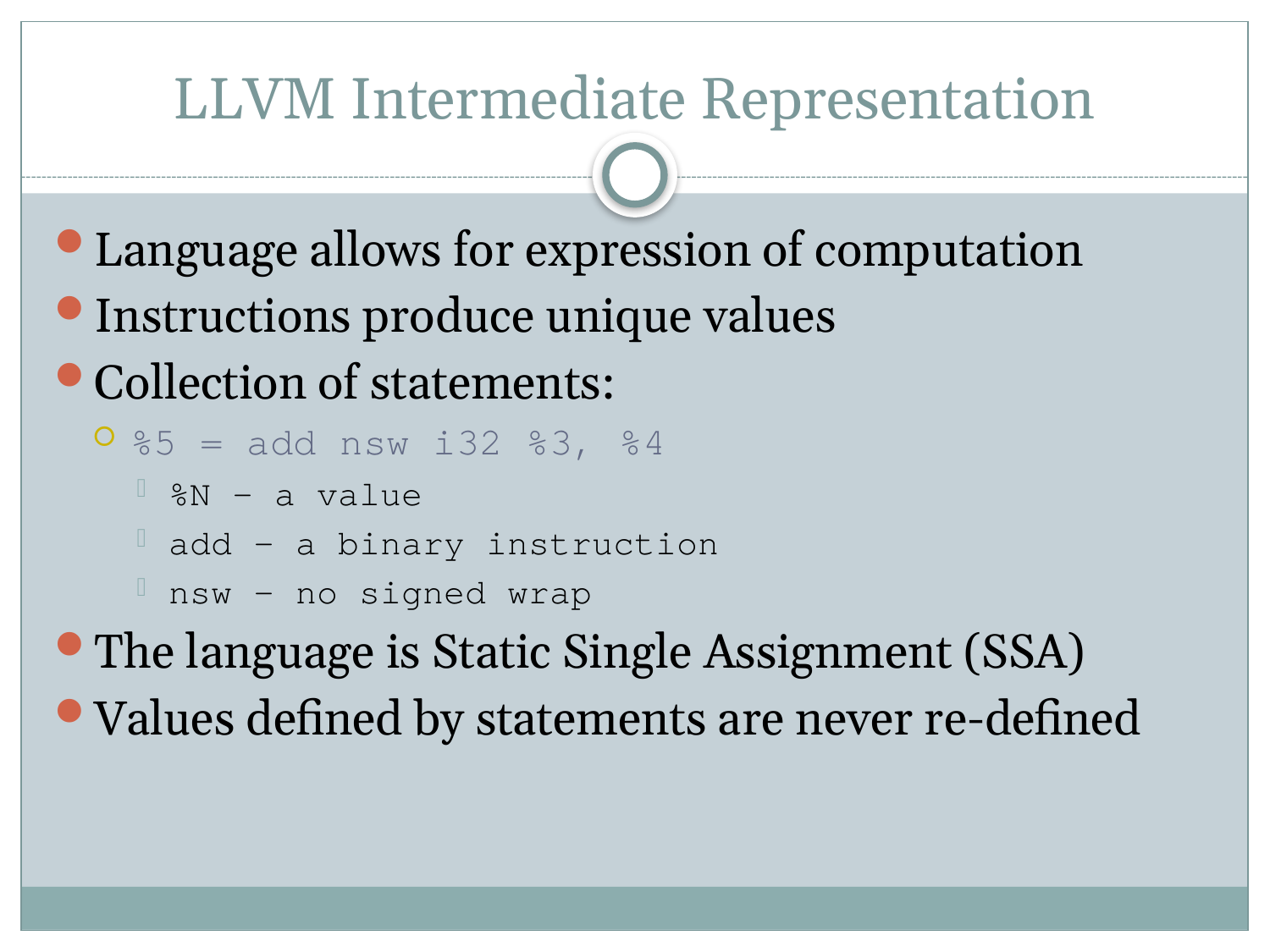

# LLVM Intermediate Representation
Language allows for expression of computation
Instructions produce unique values
Collection of statements:
%5 = add nsw i32 %3, %4
%N – a value
add – a binary instruction
nsw – no signed wrap
The language is Static Single Assignment (SSA)
Values defined by statements are never re-defined